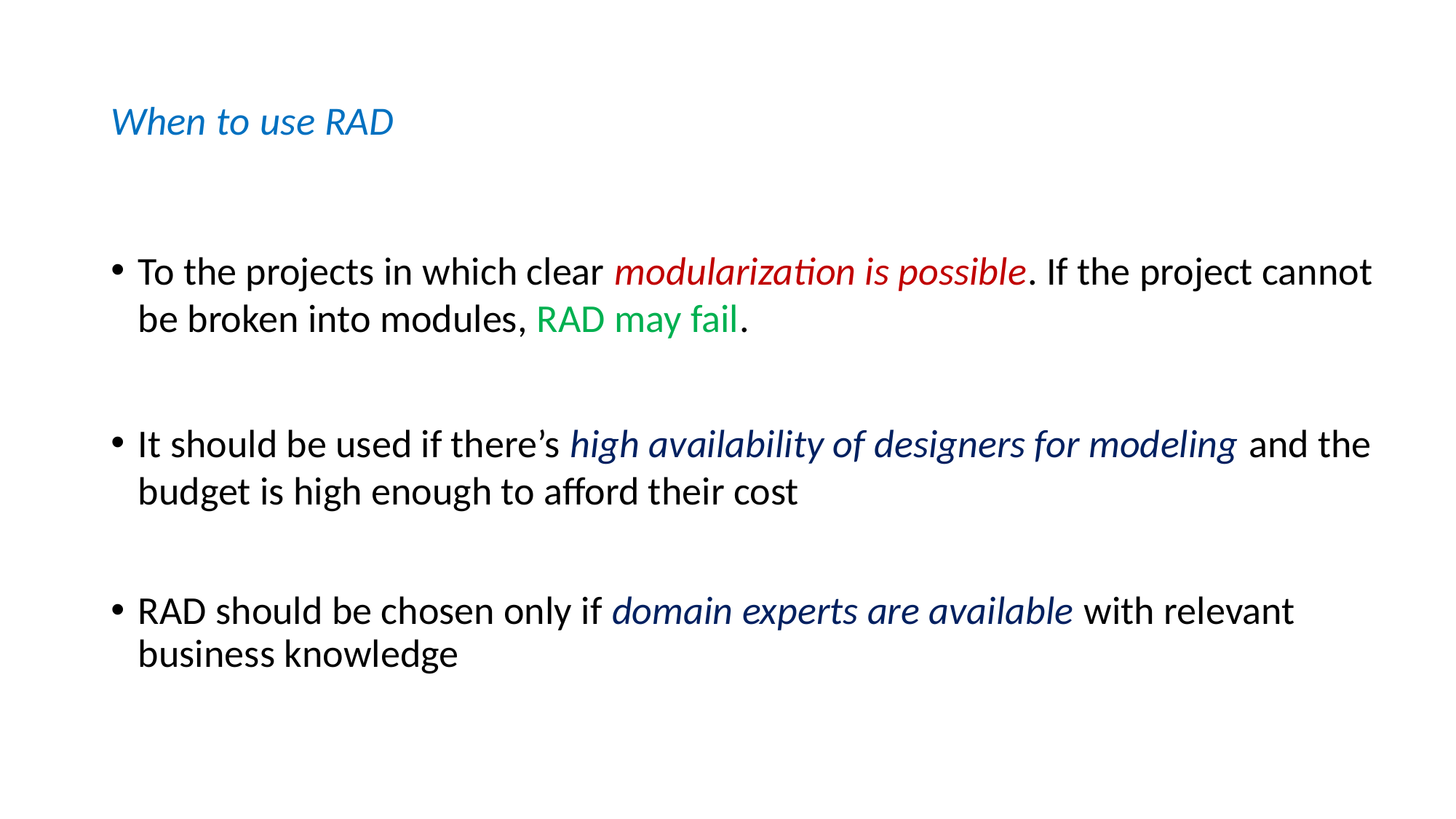

# When to use RAD
To the projects in which clear modularization is possible. If the project cannot be broken into modules, RAD may fail.

It should be used if there’s high availability of designers for modeling and the budget is high enough to afford their cost

RAD should be chosen only if domain experts are available with relevant business knowledge